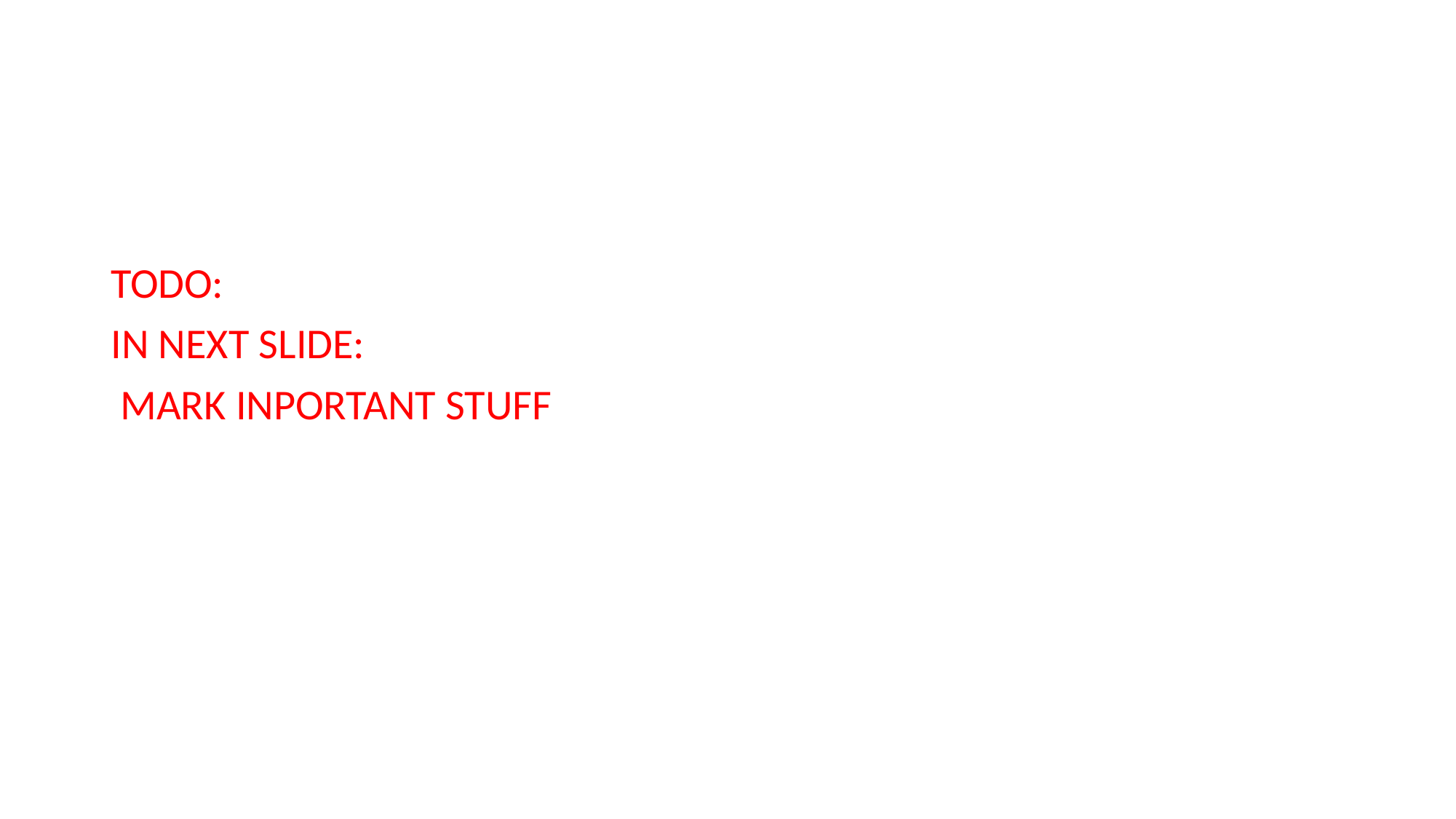

TODO:
IN NEXT SLIDE:
 MARK INPORTANT STUFF